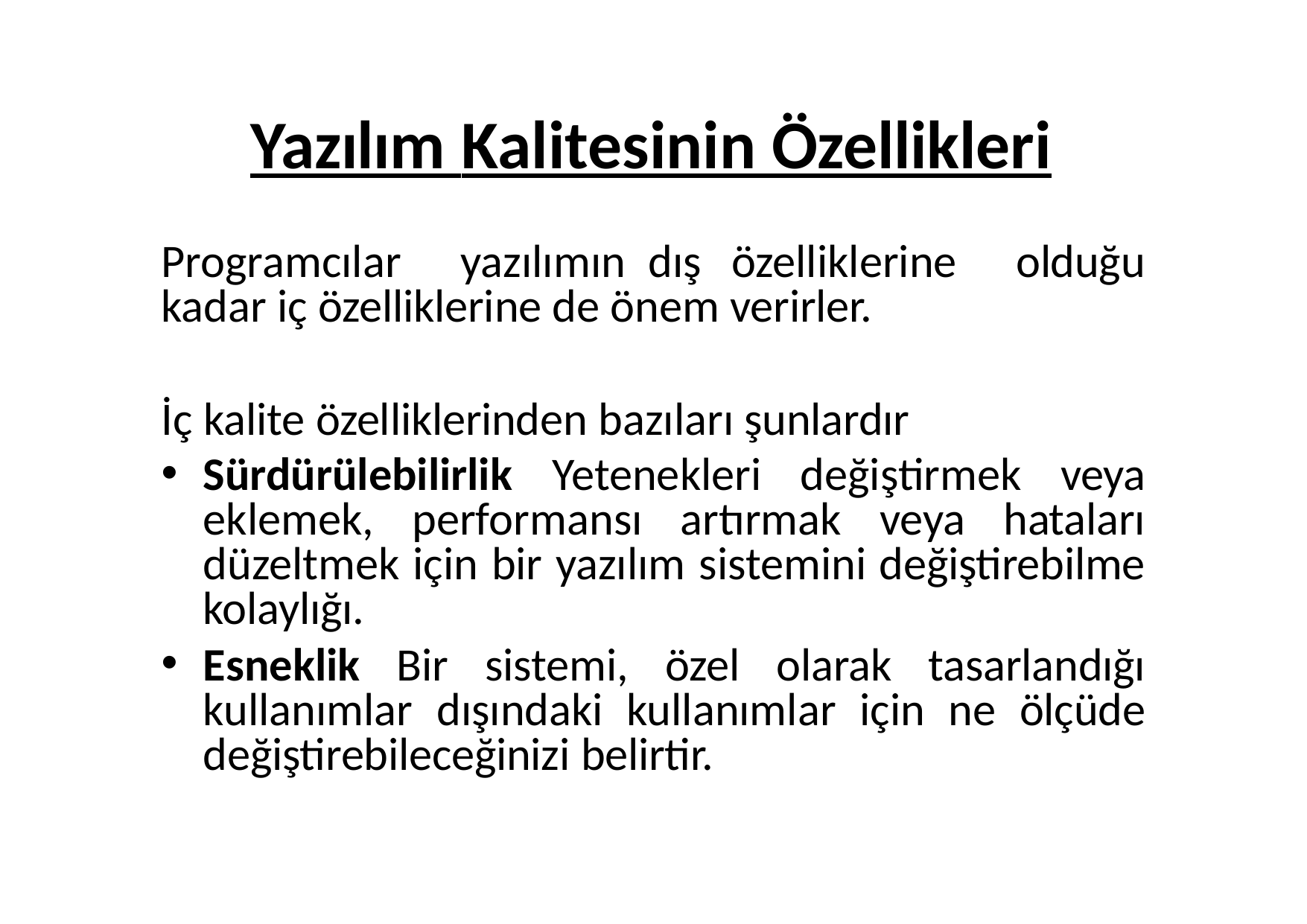

# Yazılım Kalitesinin Özellikleri
Programcılar  yazılımın dış özelliklerine  olduğu kadar iç özelliklerine de önem verirler.

İç kalite özelliklerinden bazıları şunlardır
Sürdürülebilirlik  Yetenekleri  değiştirmek  veya eklemek,  performansı  artırmak  veya  hataları düzeltmek için bir yazılım sistemini değiştirebilme kolaylığı.
Esneklik  Bir  sistemi,  özel  olarak  tasarlandığı kullanımlar dışındaki kullanımlar için ne ölçüde değiştirebileceğinizi belirtir.